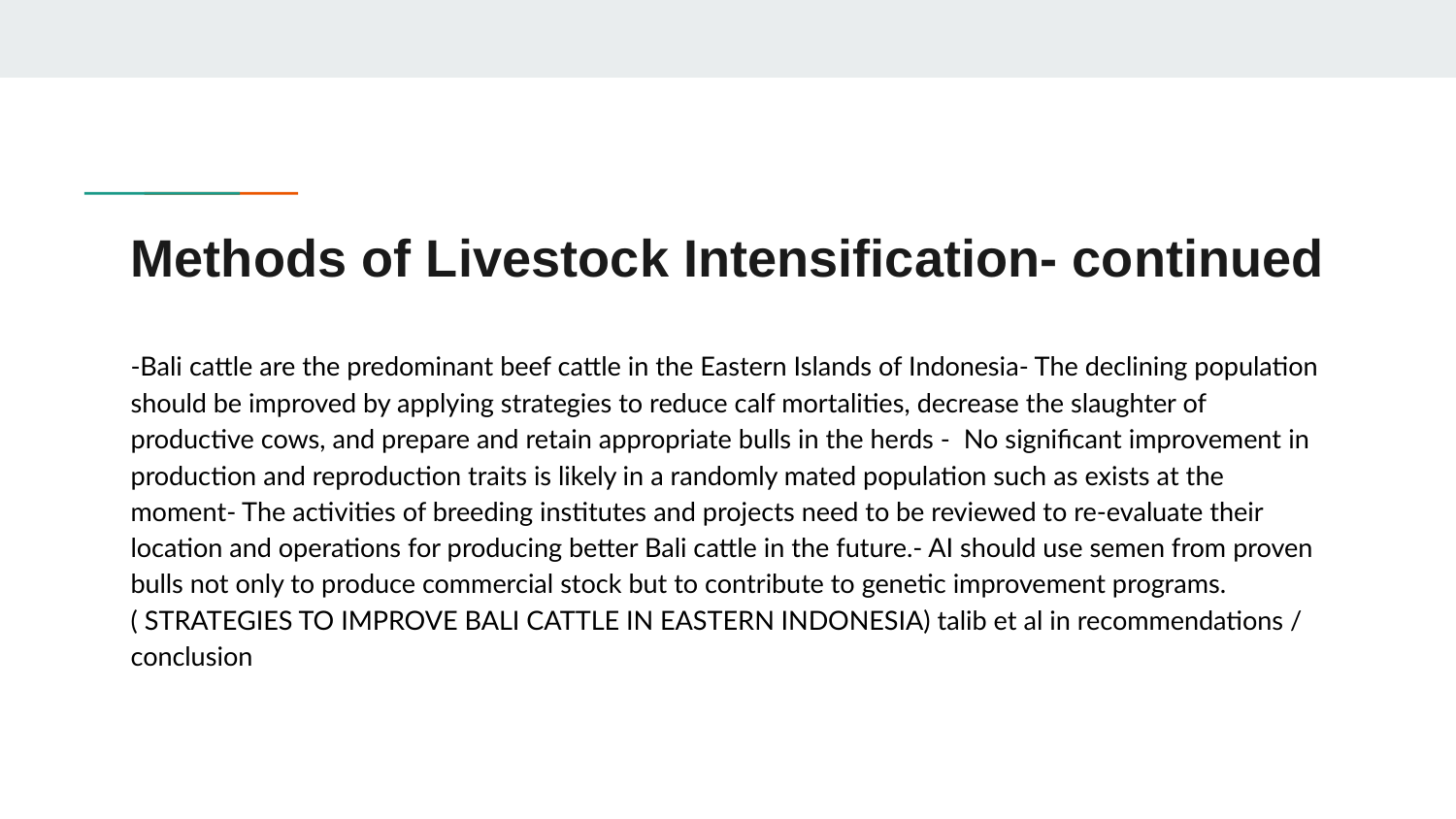

# Methods of Livestock Intensification- continued
-Bali cattle are the predominant beef cattle in the Eastern Islands of Indonesia- The declining population should be improved by applying strategies to reduce calf mortalities, decrease the slaughter of productive cows, and prepare and retain appropriate bulls in the herds -  No significant improvement in production and reproduction traits is likely in a randomly mated population such as exists at the moment- The activities of breeding institutes and projects need to be reviewed to re-evaluate their location and operations for producing better Bali cattle in the future.- AI should use semen from proven bulls not only to produce commercial stock but to contribute to genetic improvement programs.( STRATEGIES TO IMPROVE BALI CATTLE IN EASTERN INDONESIA) talib et al in recommendations / conclusion